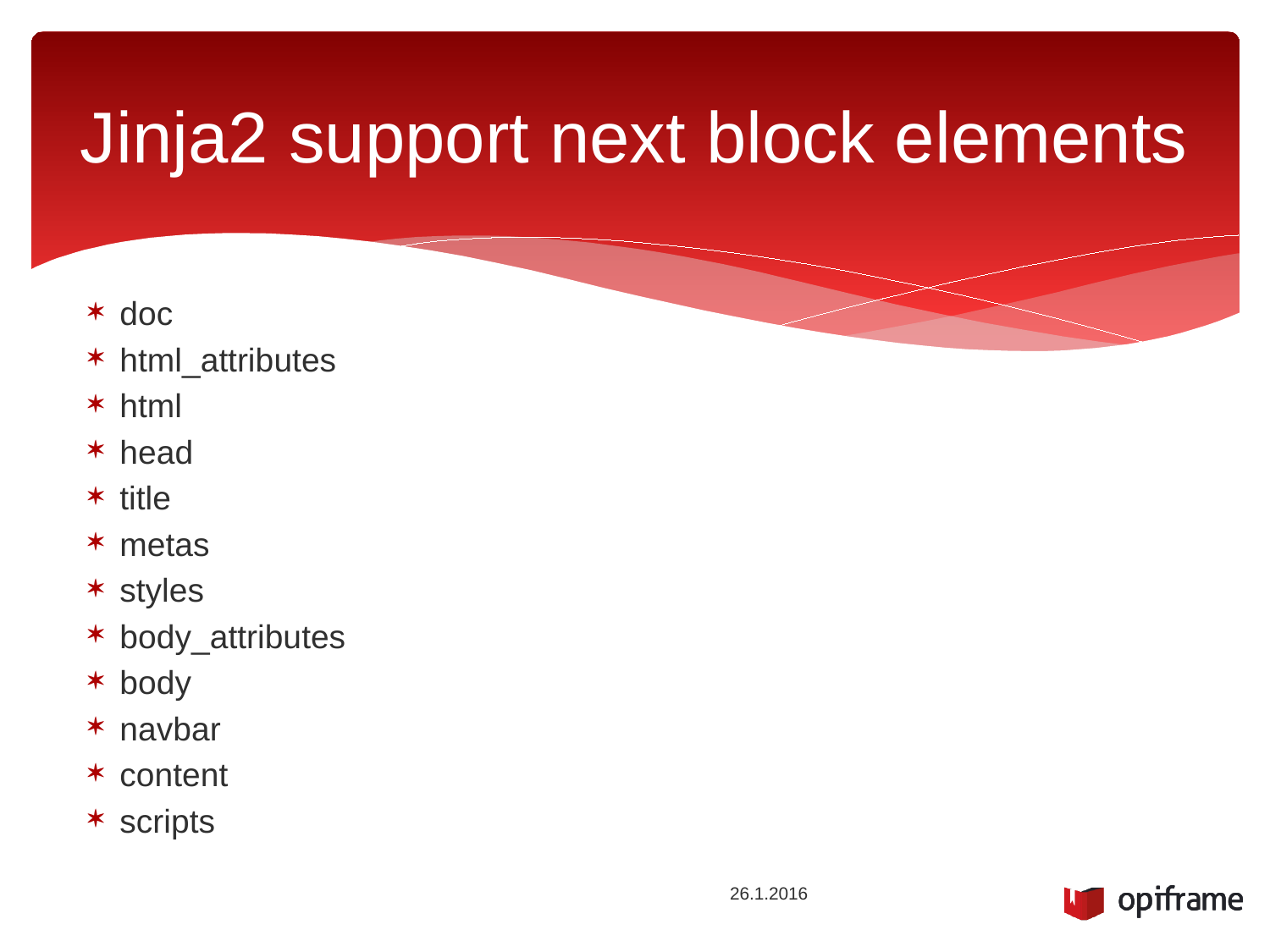

# Jinja2 support next block elements
doc
html_attributes
html
head
title
metas
styles
body_attributes
body
navbar
content
scripts

26.1.2016